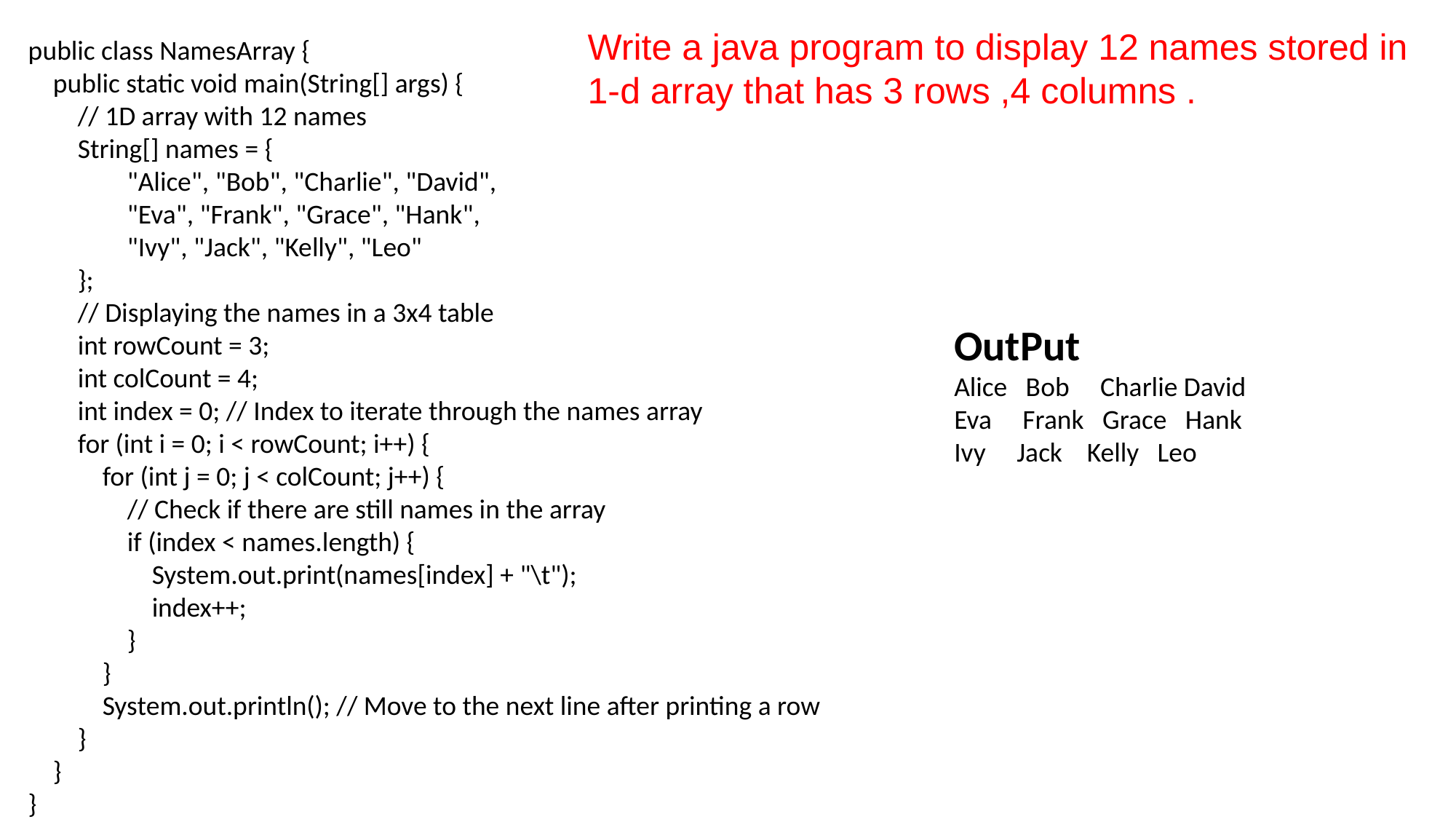

Write a java program to display 12 names stored in 1-d array that has 3 rows ,4 columns .
public class NamesArray {
    public static void main(String[] args) {
        // 1D array with 12 names
        String[] names = {
                "Alice", "Bob", "Charlie", "David",
                "Eva", "Frank", "Grace", "Hank",
                "Ivy", "Jack", "Kelly", "Leo"
        };
        // Displaying the names in a 3x4 table
        int rowCount = 3;
        int colCount = 4;
        int index = 0; // Index to iterate through the names array
        for (int i = 0; i < rowCount; i++) {
            for (int j = 0; j < colCount; j++) {
                // Check if there are still names in the array
                if (index < names.length) {
                    System.out.print(names[index] + "\t");
                    index++;
                }
            }
            System.out.println(); // Move to the next line after printing a row
        }
    }
}
OutPut
Alice   Bob     Charlie David
Eva     Frank   Grace   Hank
Ivy     Jack    Kelly   Leo